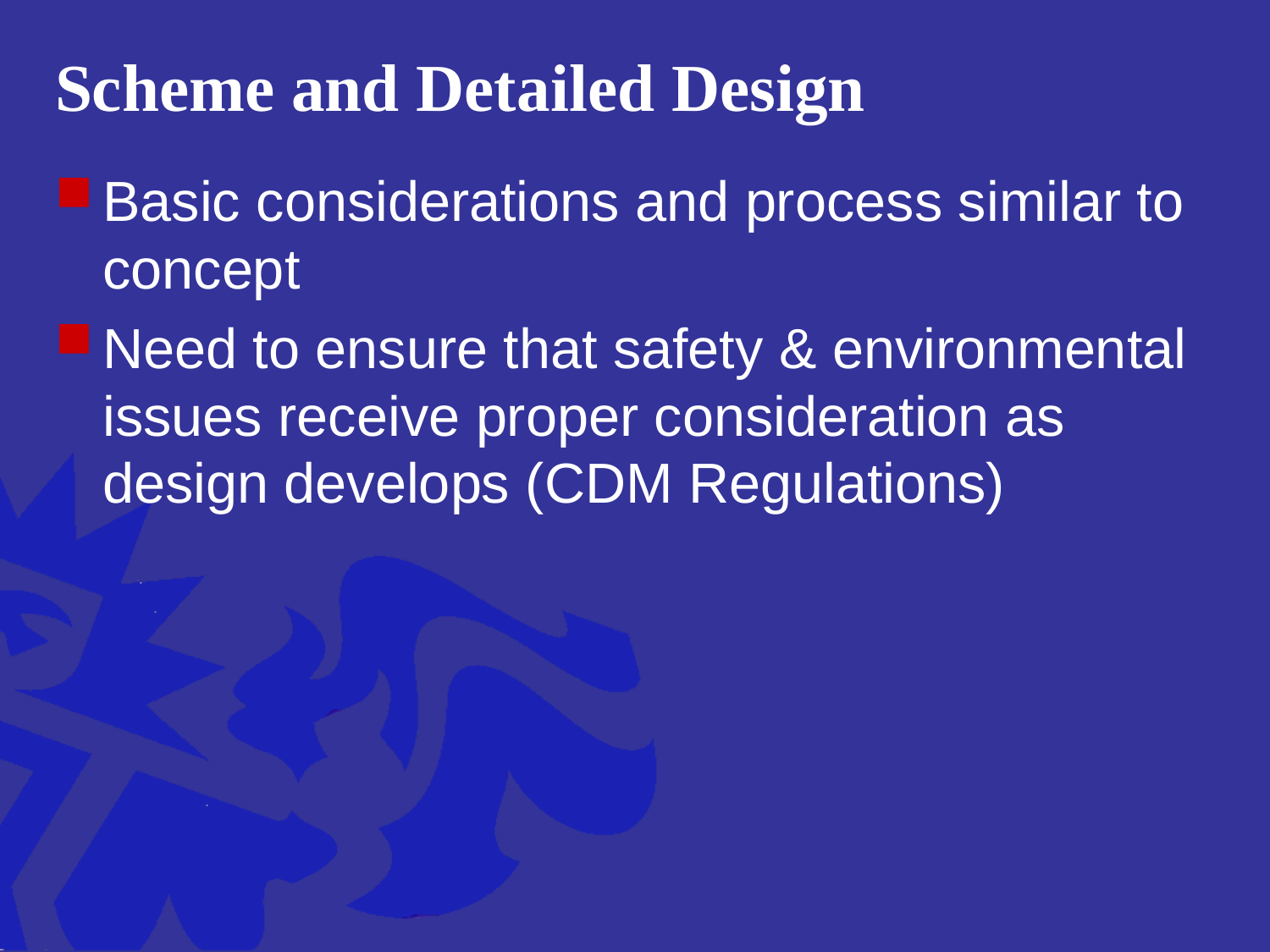

# Scheme and Detailed Design
Basic considerations and process similar to concept
Need to ensure that safety & environmental issues receive proper consideration as design develops (CDM Regulations)